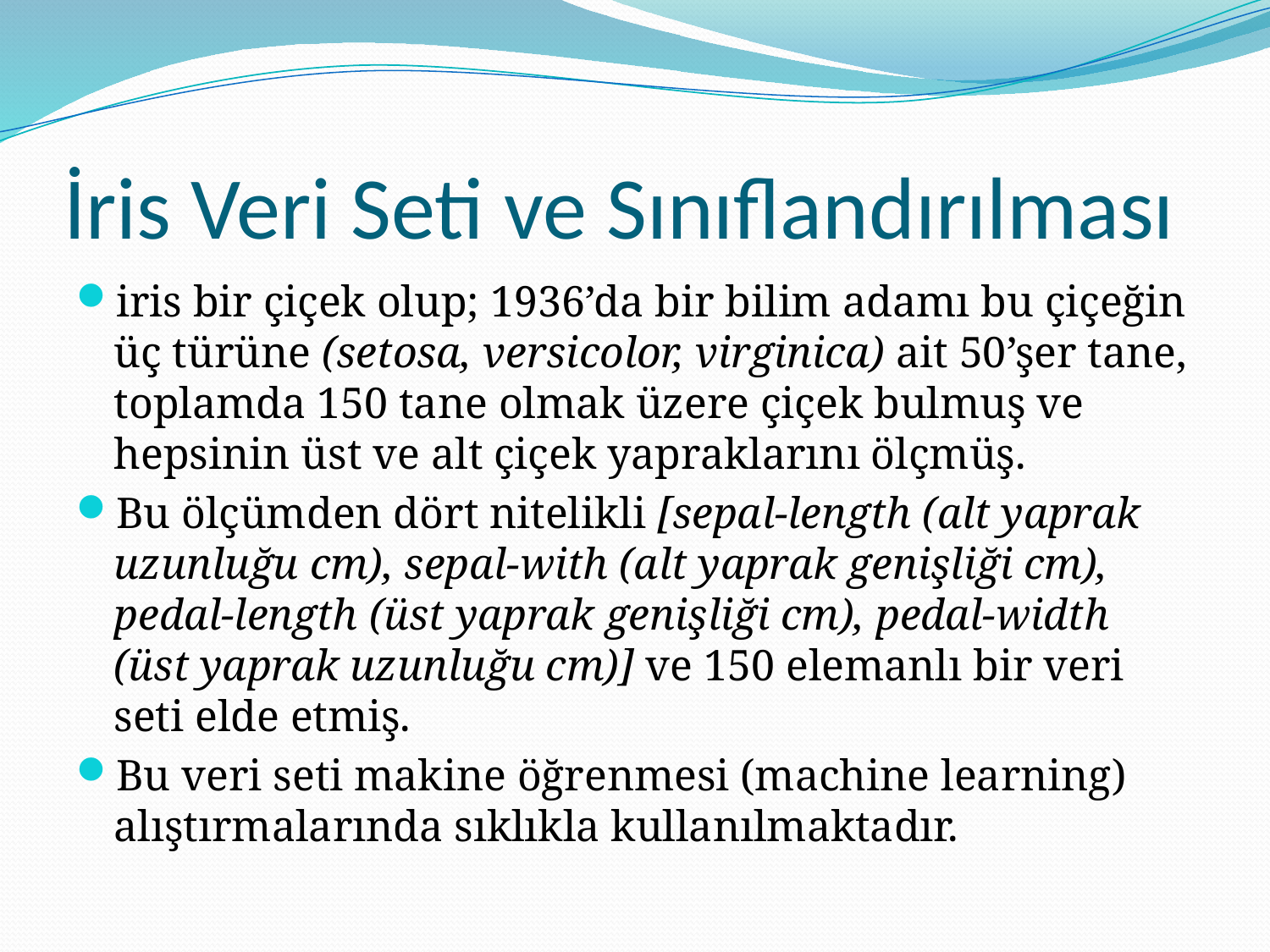

# İris Veri Seti ve Sınıflandırılması
iris bir çiçek olup; 1936’da bir bilim adamı bu çiçeğin üç türüne (setosa, versicolor, virginica) ait 50’şer tane, toplamda 150 tane olmak üzere çiçek bulmuş ve hepsinin üst ve alt çiçek yapraklarını ölçmüş.
Bu ölçümden dört nitelikli [sepal-length (alt yaprak uzunluğu cm), sepal-with (alt yaprak genişliği cm), pedal-length (üst yaprak genişliği cm), pedal-width (üst yaprak uzunluğu cm)] ve 150 elemanlı bir veri seti elde etmiş.
Bu veri seti makine öğrenmesi (machine learning) alıştırmalarında sıklıkla kullanılmaktadır.